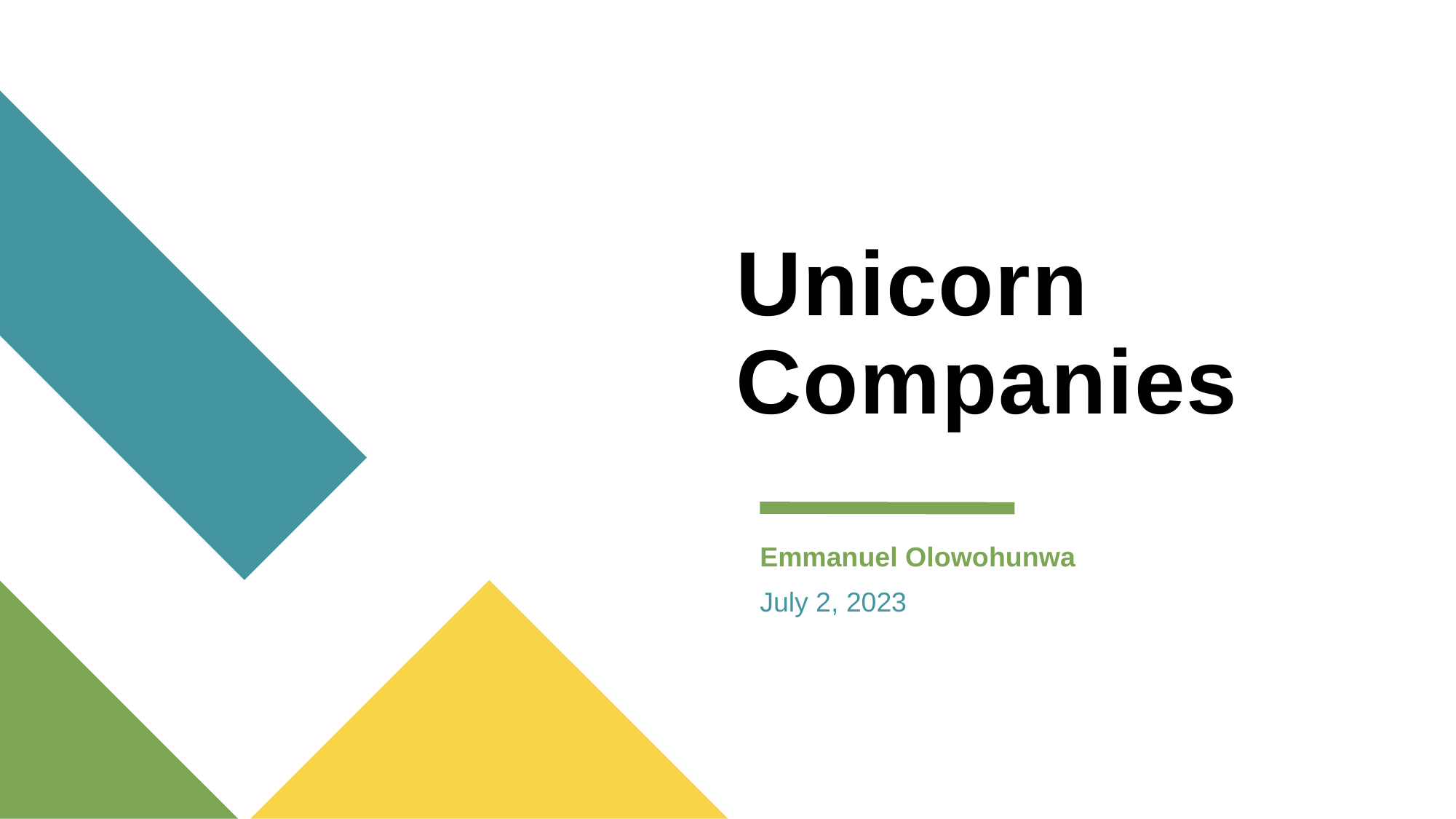

# Unicorn Companies
Emmanuel Olowohunwa
July 2, 2023